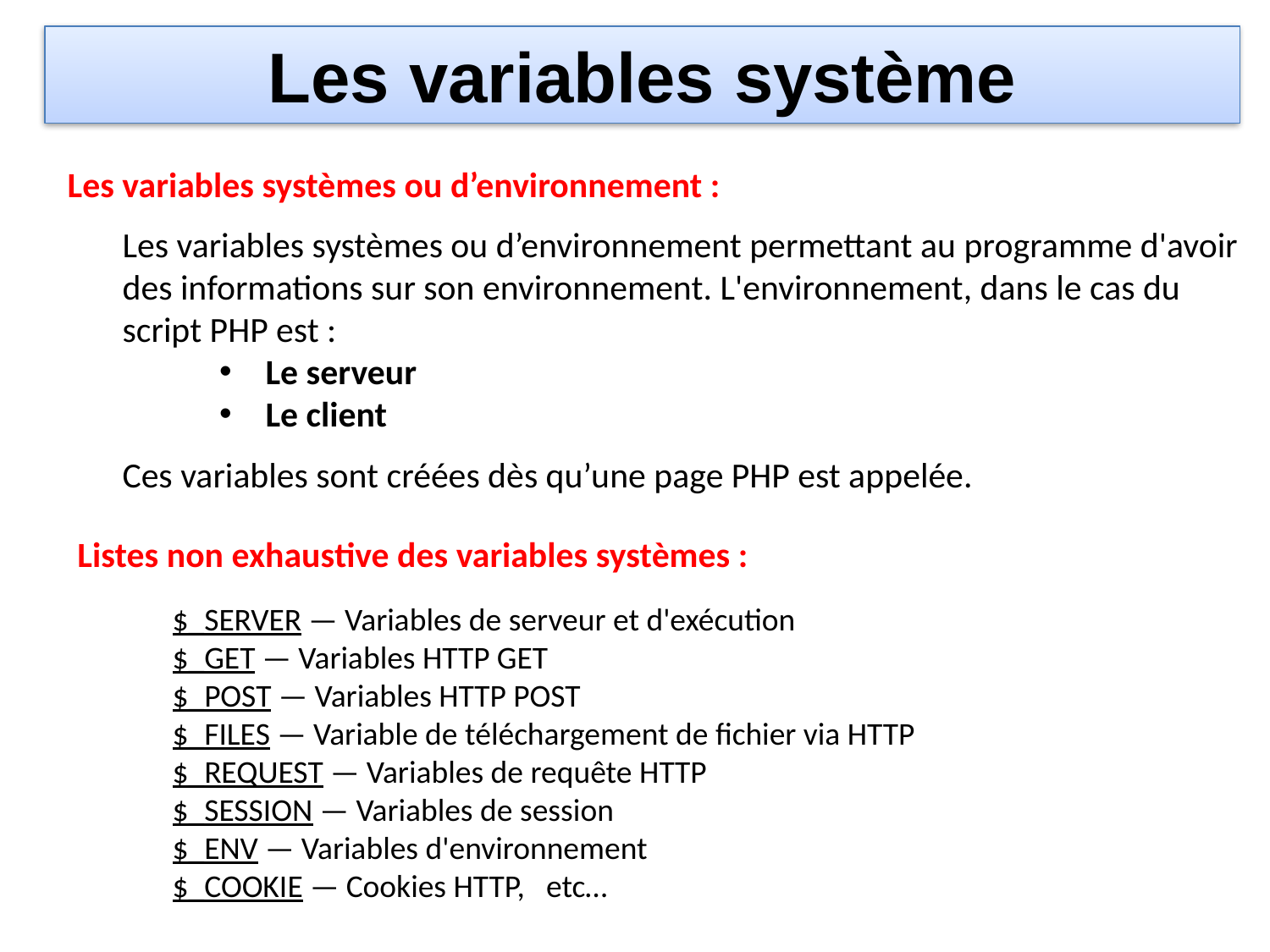

Les variables système
Les variables systèmes ou d’environnement :
Les variables systèmes ou d’environnement permettant au programme d'avoir des informations sur son environnement. L'environnement, dans le cas du script PHP est :
  Le serveur
  Le client
Ces variables sont créées dès qu’une page PHP est appelée.
Listes non exhaustive des variables systèmes :
$_SERVER — Variables de serveur et d'exécution
$_GET — Variables HTTP GET
$_POST — Variables HTTP POST
$_FILES — Variable de téléchargement de fichier via HTTP
$_REQUEST — Variables de requête HTTP
$_SESSION — Variables de session
$_ENV — Variables d'environnement
$_COOKIE — Cookies HTTP,   etc…